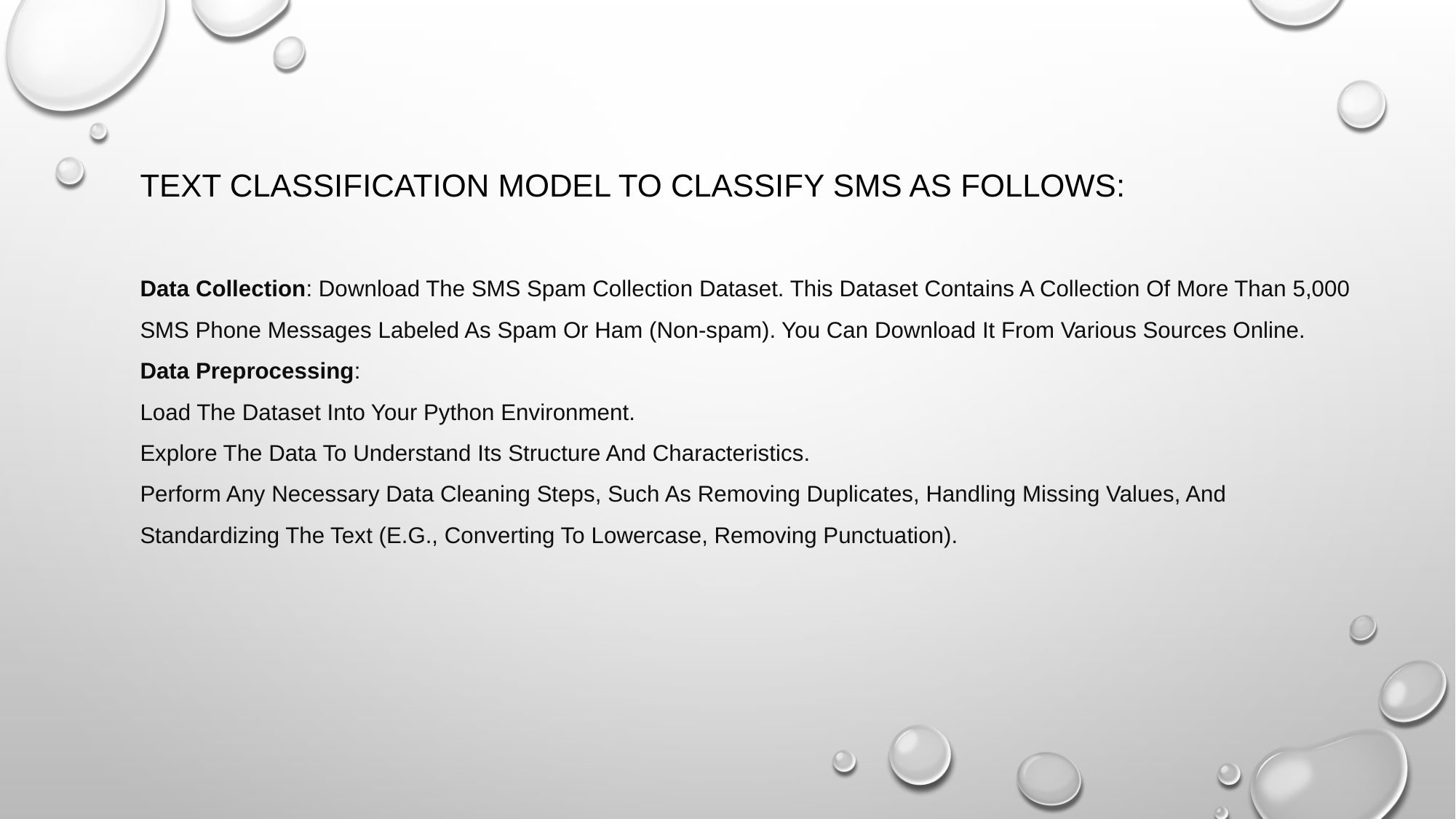

# TEXT CLASSIFICATION MODEL TO CLASSIFY SMS AS FOLLOWS: Data Collection: Download The SMS Spam Collection Dataset. This Dataset Contains A Collection Of More Than 5,000 SMS Phone Messages Labeled As Spam Or Ham (Non-spam). You Can Download It From Various Sources Online. Data Preprocessing: Load The Dataset Into Your Python Environment. Explore The Data To Understand Its Structure And Characteristics. Perform Any Necessary Data Cleaning Steps, Such As Removing Duplicates, Handling Missing Values, And Standardizing The Text (E.G., Converting To Lowercase, Removing Punctuation).